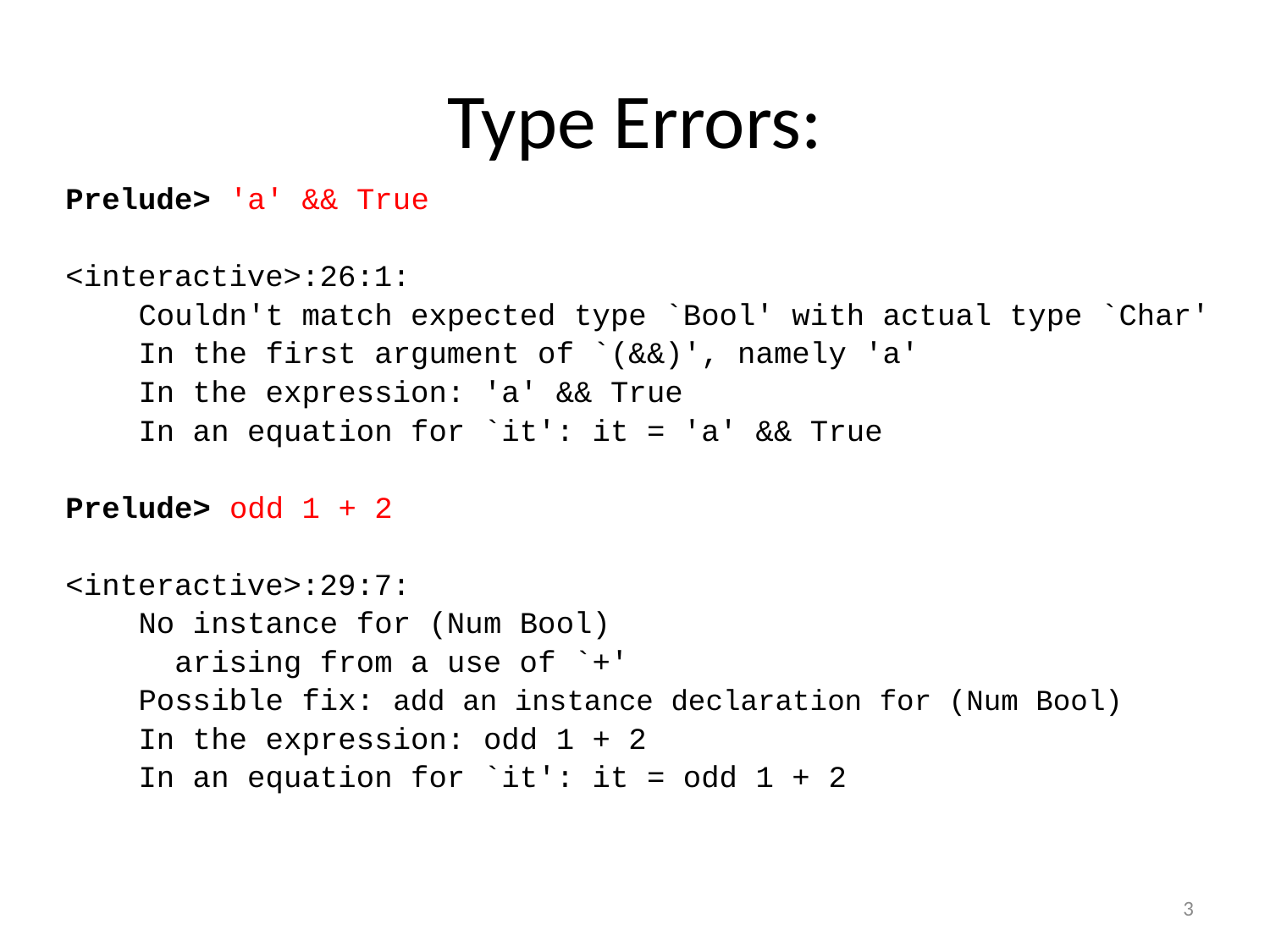

# Type Errors:
Prelude> 'a' && True

<interactive>:26:1:
    Couldn't match expected type `Bool' with actual type `Char'
    In the first argument of `(&&)', namely 'a'
    In the expression: 'a' && True
    In an equation for `it': it = 'a' && True

Prelude> odd 1 + 2

<interactive>:29:7:
    No instance for (Num Bool)
      arising from a use of `+'
    Possible fix: add an instance declaration for (Num Bool)
    In the expression: odd 1 + 2
    In an equation for `it': it = odd 1 + 2
3